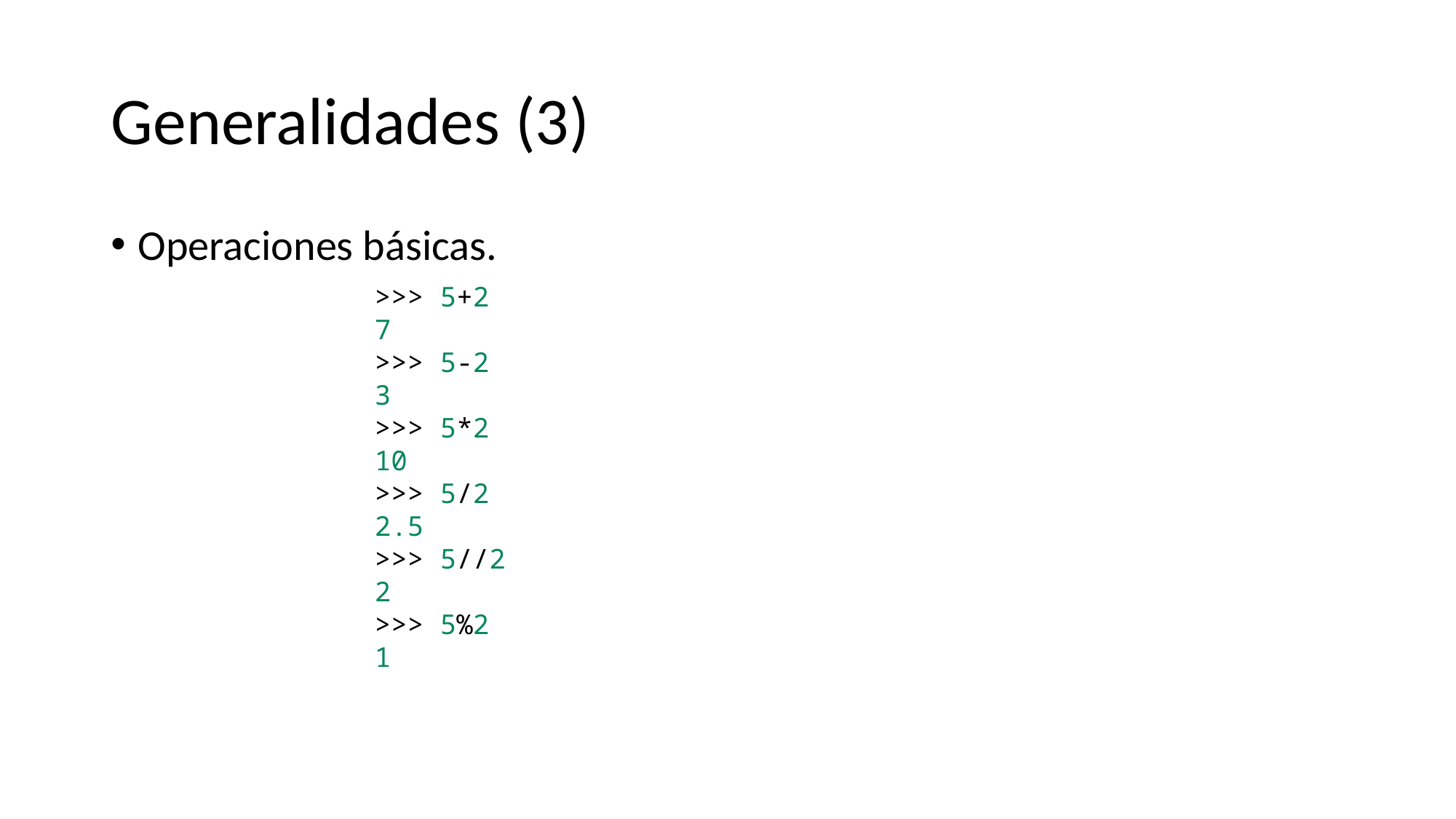

# Generalidades (3)
Operaciones básicas.

>>> 5+2
7
>>> 5-2
3
>>> 5*2
10
>>> 5/2
2.5
>>> 5//2
2
>>> 5%2
1